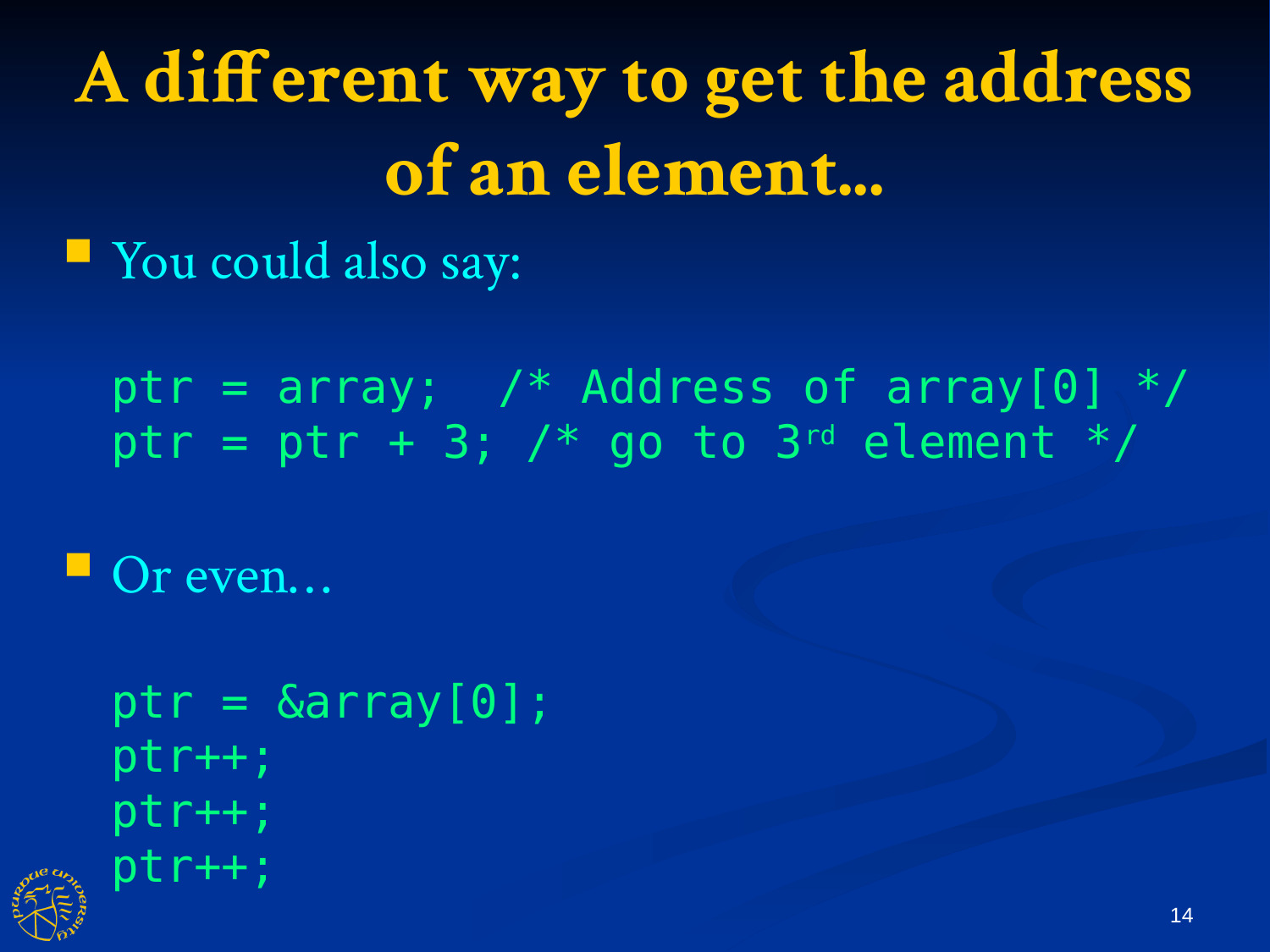

A different way to get the address of an element...
You could also say:
ptr = array;  /* Address of array[0] */
ptr = ptr + 3; /* go to 3rd element */
Or even…
ptr = &array[0];
ptr++;
ptr++;
ptr++;
14